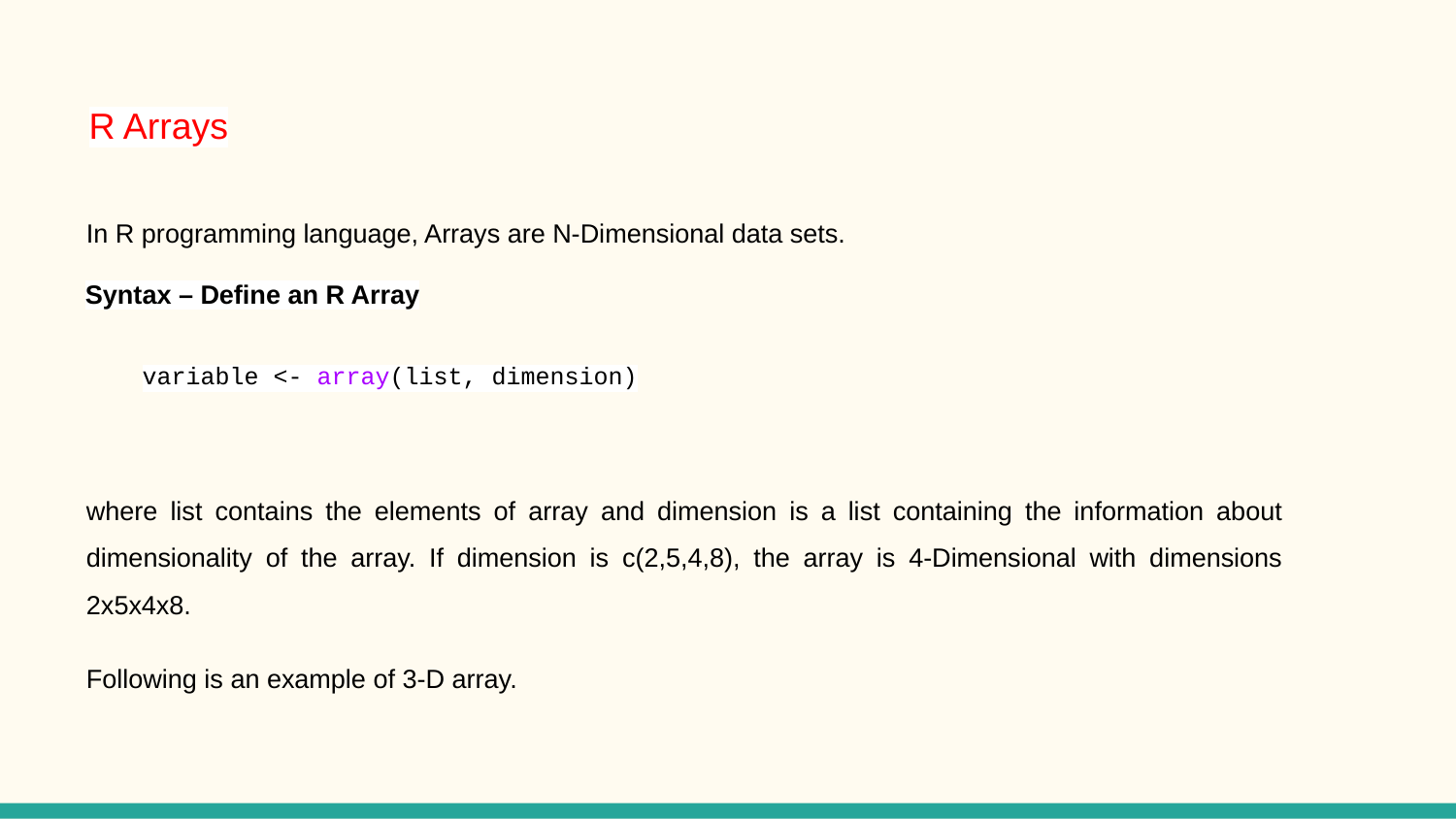

Syntax – Define an R Array
# R Arrays

In R programming language, Arrays are N-Dimensional data sets.

| variable <- array(list, dimension) |
| --- |
where list contains the elements of array and dimension is a list containing the information about dimensionality of the array. If dimension is c(2,5,4,8), the array is 4-Dimensional with dimensions 2x5x4x8.
Following is an example of 3-D array.